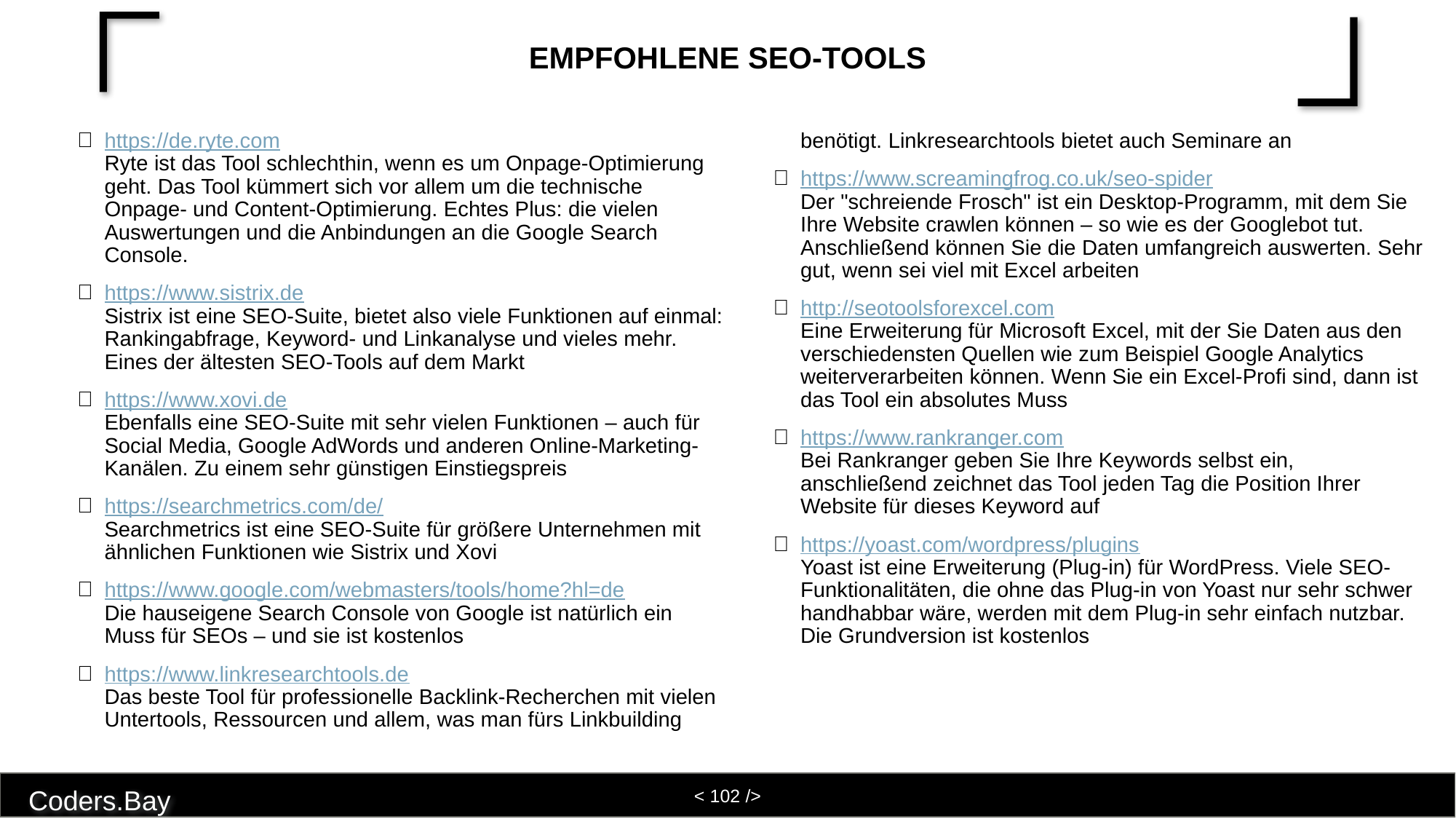

# Empfohlene SEO-Tools
https://de.ryte.com
Ryte ist das Tool schlechthin, wenn es um Onpage-Optimierung geht. Das Tool kümmert sich vor allem um die technische Onpage- und Content-Optimierung. Echtes Plus: die vielen Auswertungen und die Anbindungen an die Google Search Console.
https://www.sistrix.de
Sistrix ist eine SEO-Suite, bietet also viele Funktionen auf einmal: Rankingabfrage, Keyword- und Linkanalyse und vieles mehr. Eines der ältesten SEO-Tools auf dem Markt
https://www.xovi.de
Ebenfalls eine SEO-Suite mit sehr vielen Funktionen – auch für Social Media, Google AdWords und anderen Online-Marketing-Kanälen. Zu einem sehr günstigen Einstiegspreis
https://searchmetrics.com/de/
Searchmetrics ist eine SEO-Suite für größere Unternehmen mit ähnlichen Funktionen wie Sistrix und Xovi
https://www.google.com/webmasters/tools/home?hl=de
Die hauseigene Search Console von Google ist natürlich ein Muss für SEOs – und sie ist kostenlos
https://www.linkresearchtools.de
Das beste Tool für professionelle Backlink-Recherchen mit vielen Untertools, Ressourcen und allem, was man fürs Linkbuilding benötigt. Linkresearchtools bietet auch Seminare an
https://www.screamingfrog.co.uk/seo-spider
Der "schreiende Frosch" ist ein Desktop-Programm, mit dem Sie Ihre Website crawlen können – so wie es der Googlebot tut. Anschließend können Sie die Daten umfangreich auswerten. Sehr gut, wenn sei viel mit Excel arbeiten
http://seotoolsforexcel.com
Eine Erweiterung für Microsoft Excel, mit der Sie Daten aus den verschiedensten Quellen wie zum Beispiel Google Analytics weiterverarbeiten können. Wenn Sie ein Excel-Profi sind, dann ist das Tool ein absolutes Muss
https://www.rankranger.com
Bei Rankranger geben Sie Ihre Keywords selbst ein, anschließend zeichnet das Tool jeden Tag die Position Ihrer Website für dieses Keyword auf
https://yoast.com/wordpress/plugins
Yoast ist eine Erweiterung (Plug-in) für WordPress. Viele SEO-Funktionalitäten, die ohne das Plug-in von Yoast nur sehr schwer handhabbar wäre, werden mit dem Plug-in sehr einfach nutzbar. Die Grundversion ist kostenlos